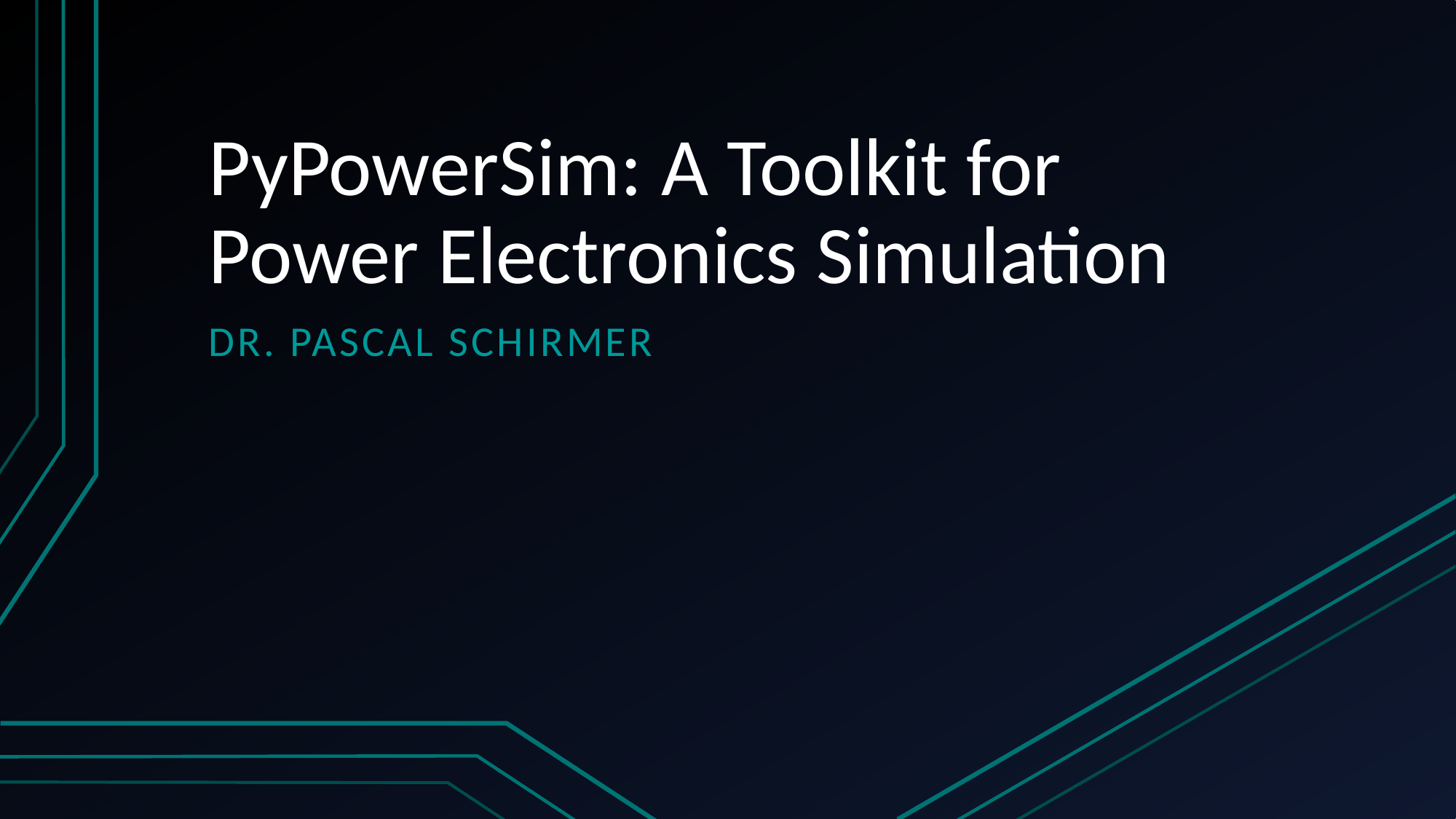

# PyPowerSim: A Toolkit for Power Electronics Simulation
Dr. Pascal Schirmer